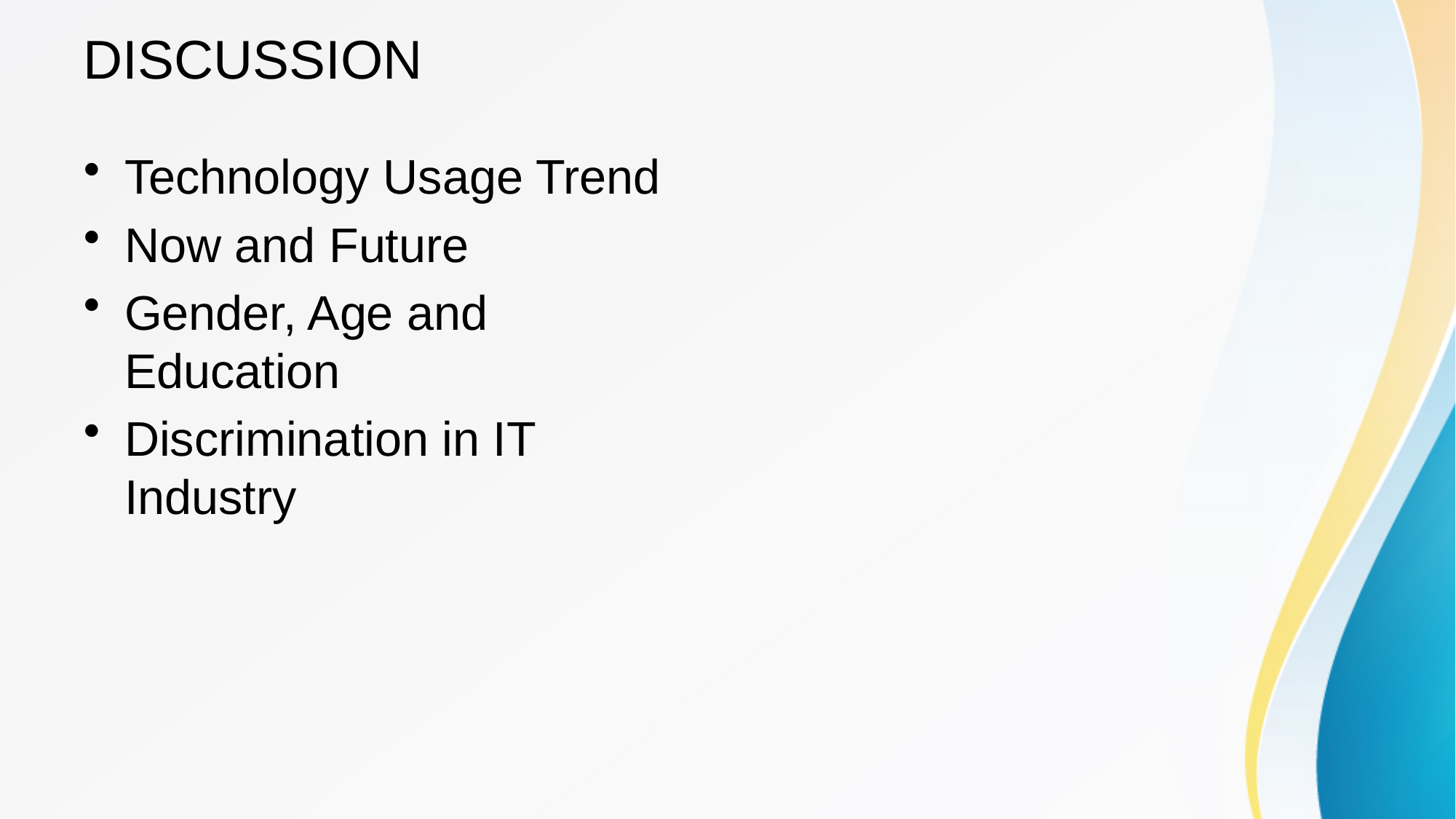

# DISCUSSION
Technology Usage Trend
Now and Future
Gender, Age and Education
Discrimination in IT Industry